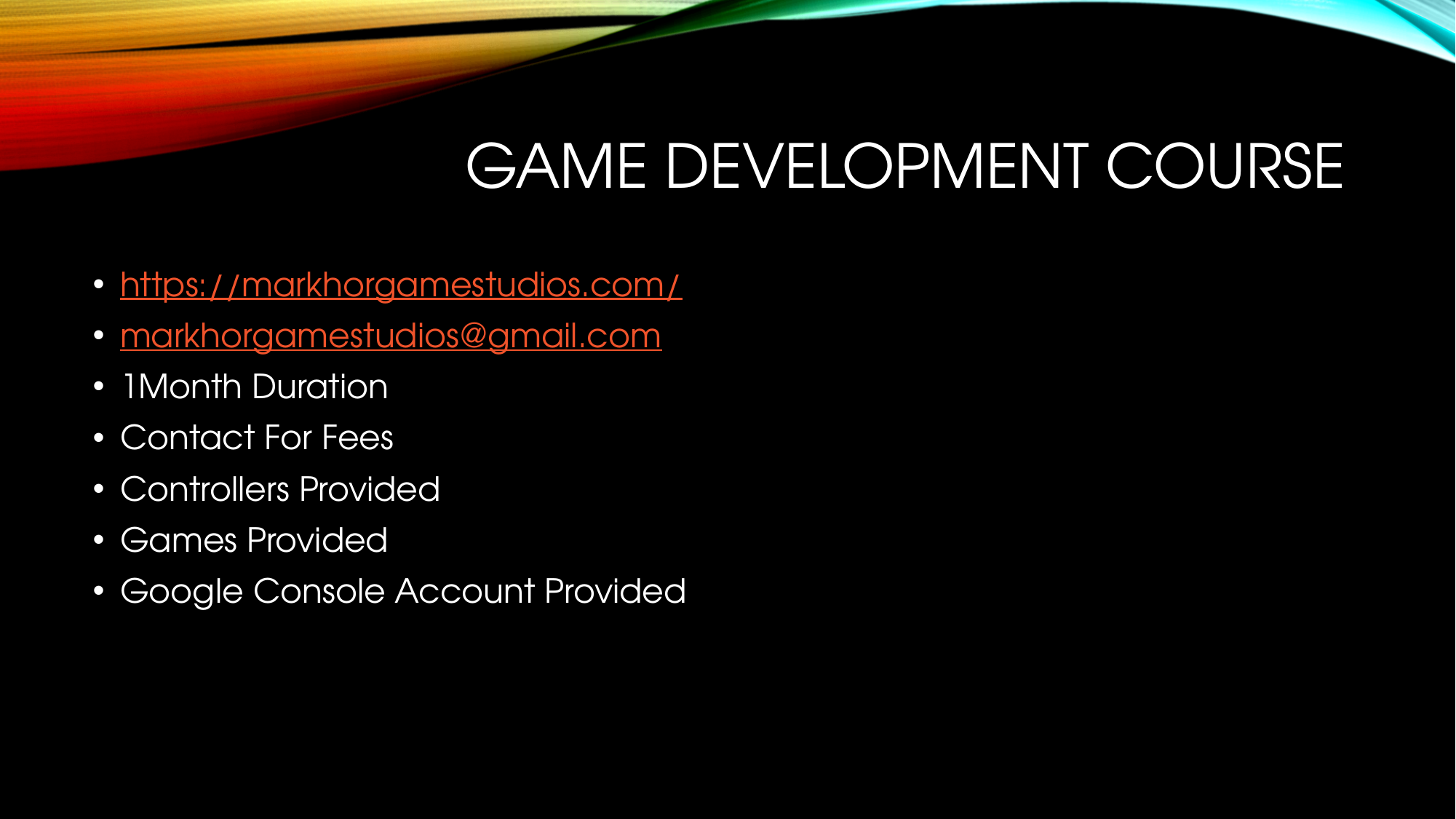

# Game Development Course
https://markhorgamestudios.com/
markhorgamestudios@gmail.com
1Month Duration
Contact For Fees
Controllers Provided
Games Provided
Google Console Account Provided